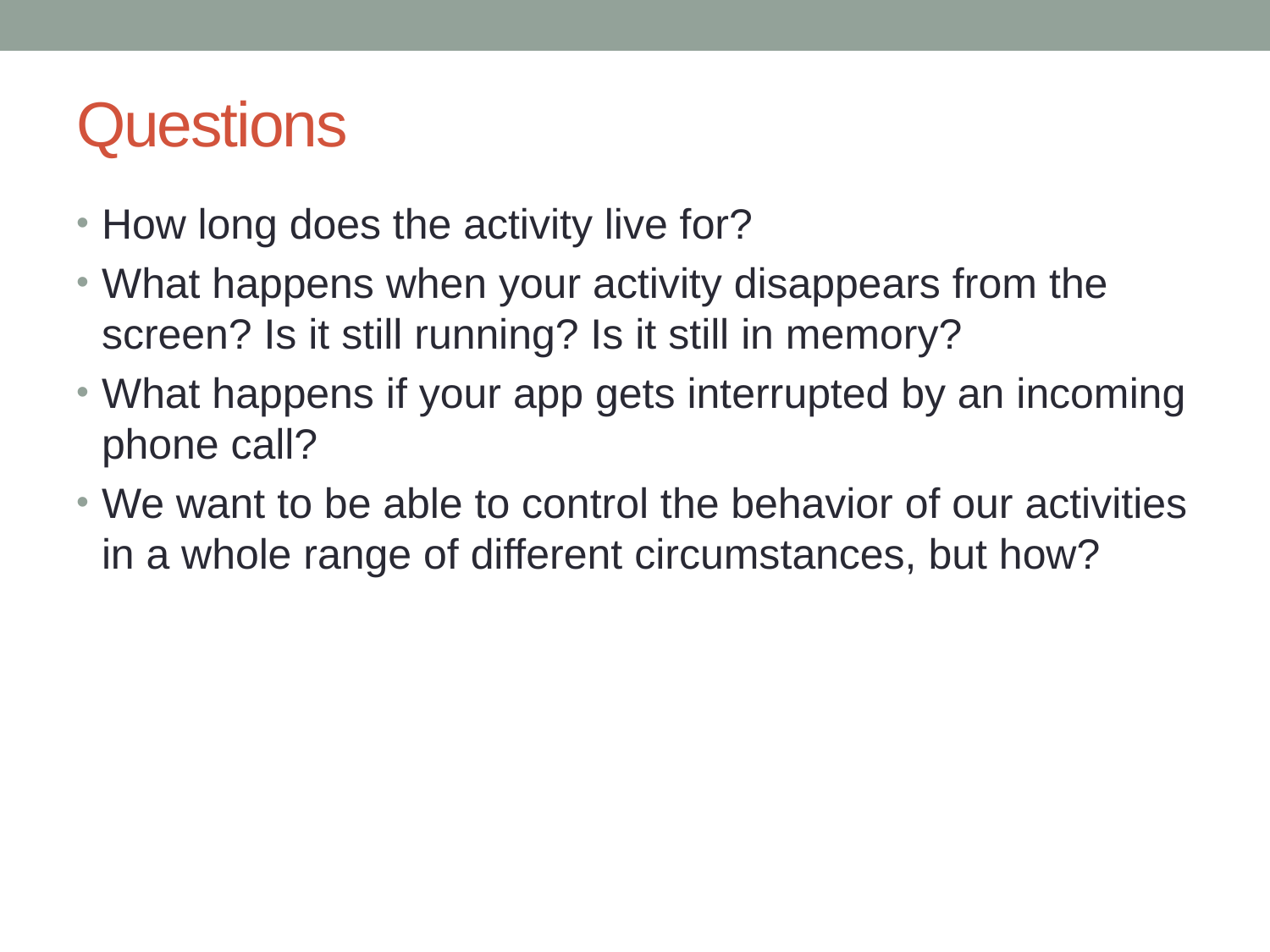

# Questions
How long does the activity live for?
What happens when your activity disappears from the screen? Is it still running? Is it still in memory?
What happens if your app gets interrupted by an incoming phone call?
We want to be able to control the behavior of our activities in a whole range of different circumstances, but how?